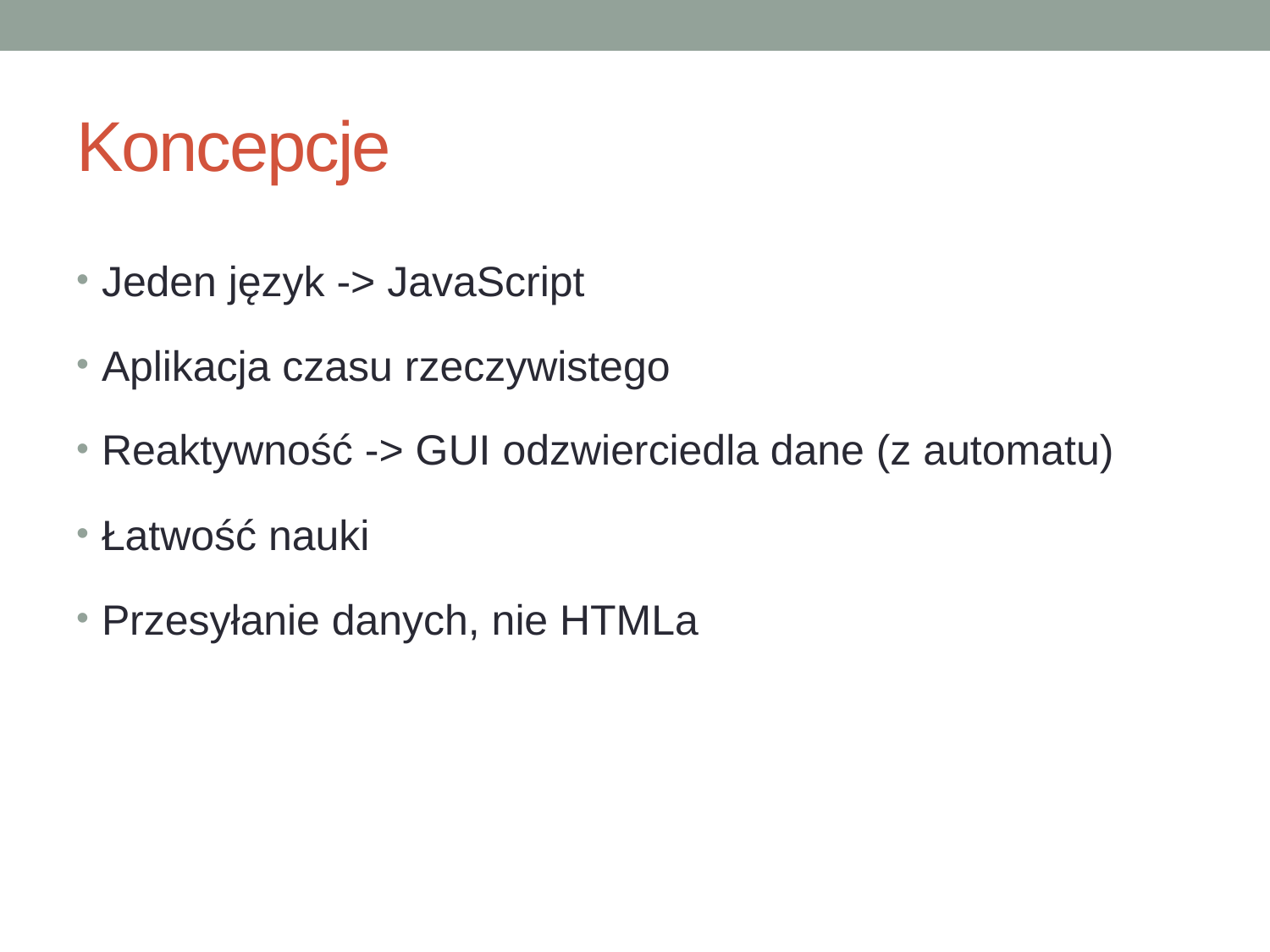

# Koncepcje
Jeden język -> JavaScript
Aplikacja czasu rzeczywistego
Reaktywność -> GUI odzwierciedla dane (z automatu)
Łatwość nauki
Przesyłanie danych, nie HTMLa